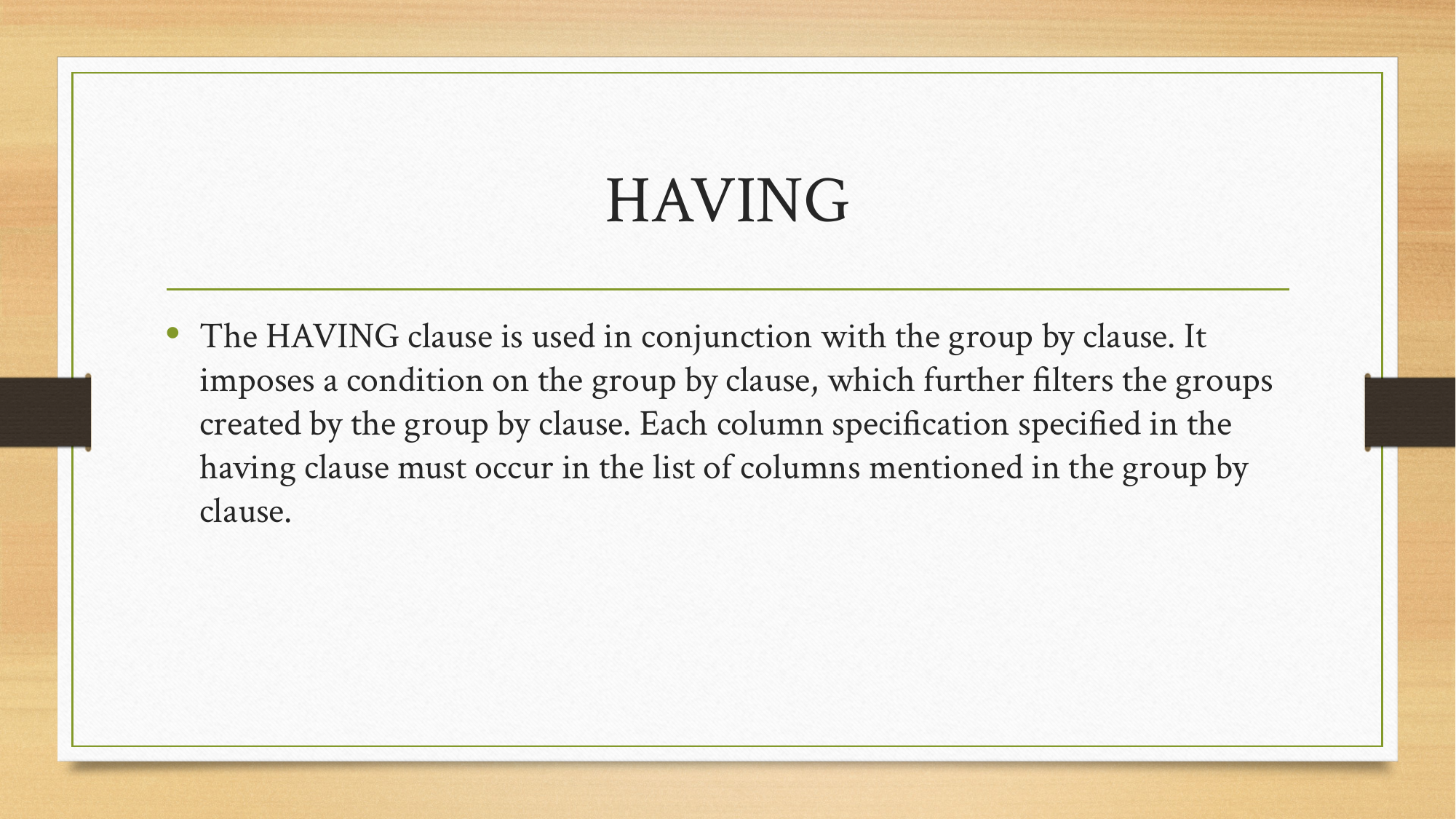

# HAVING
The HAVING clause is used in conjunction with the group by clause. It imposes a condition on the group by clause, which further filters the groups created by the group by clause. Each column specification specified in the having clause must occur in the list of columns mentioned in the group by clause.